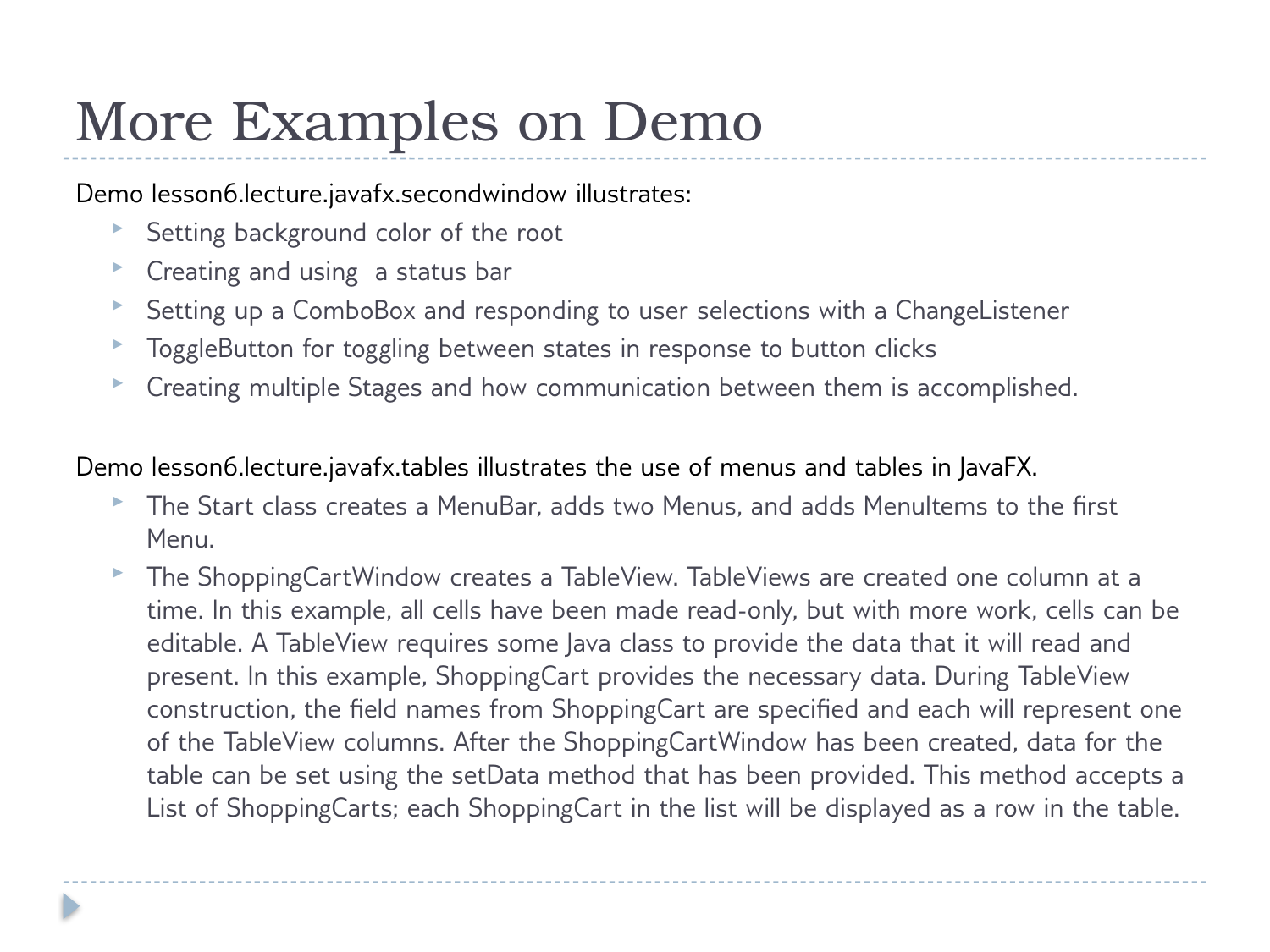

# More Examples on Demo
Demo lesson6.lecture.javafx.secondwindow illustrates:
Setting background color of the root
Creating and using  a status bar
Setting up a ComboBox and responding to user selections with a ChangeListener
ToggleButton for toggling between states in response to button clicks
Creating multiple Stages and how communication between them is accomplished.

Demo lesson6.lecture.javafx.tables illustrates the use of menus and tables in JavaFX.
The Start class creates a MenuBar, adds two Menus, and adds MenuItems to the first Menu.
The ShoppingCartWindow creates a TableView. TableViews are created one column at a time. In this example, all cells have been made read-only, but with more work, cells can be editable. A TableView requires some Java class to provide the data that it will read and present. In this example, ShoppingCart provides the necessary data. During TableView construction, the field names from ShoppingCart are specified and each will represent one of the TableView columns. After the ShoppingCartWindow has been created, data for the table can be set using the setData method that has been provided. This method accepts a List of ShoppingCarts; each ShoppingCart in the list will be displayed as a row in the table.